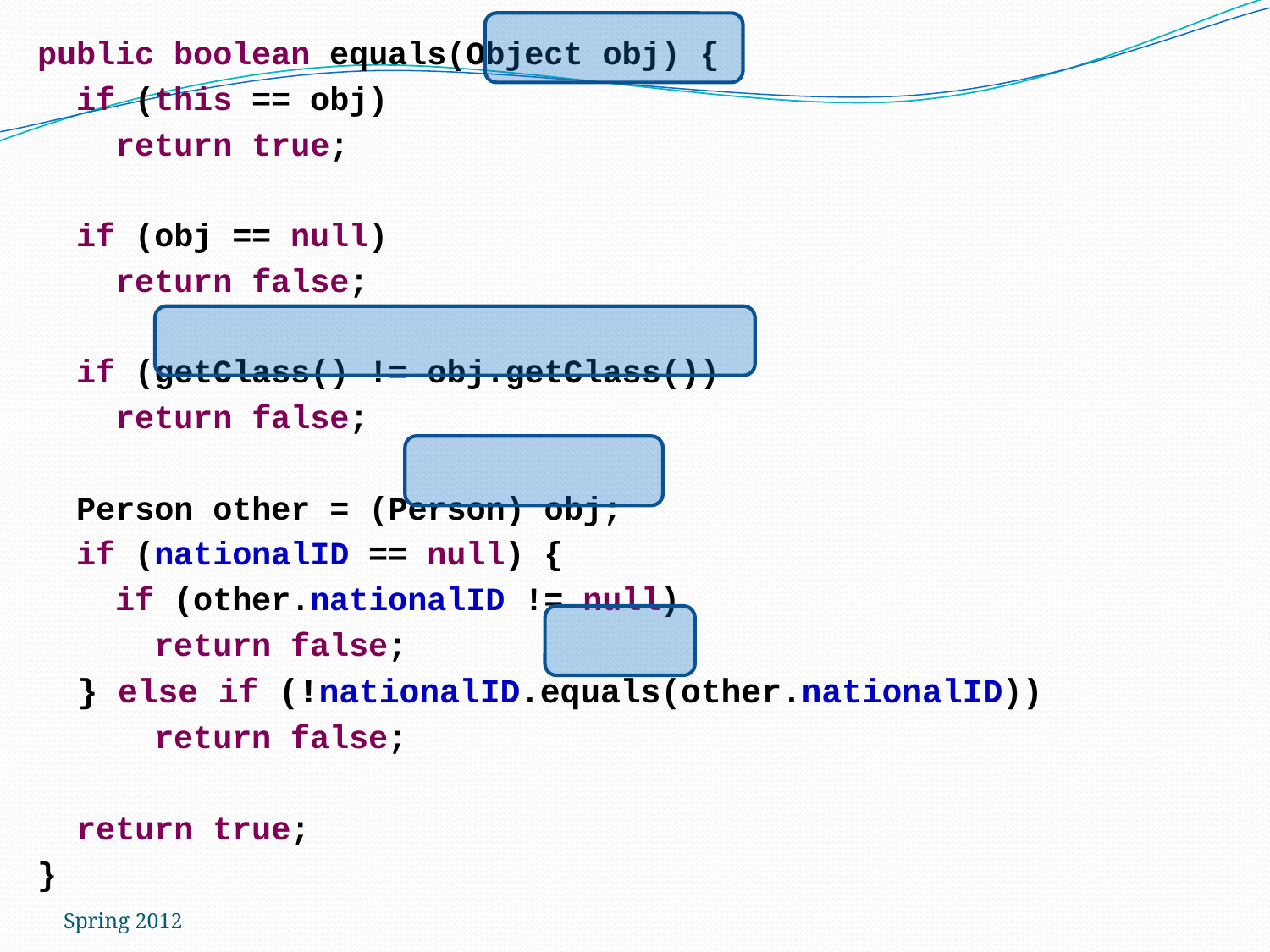

public boolean equals(Object obj) {
  if (this == obj)
    return true;

  if (obj == null)
    return false;

  if (getClass() != obj.getClass())
    return false;

  Person other = (Person) obj;
  if (nationalID == null) {
    if (other.nationalID != null)
      return false;
  } else if (!nationalID.equals(other.nationalID))
      return false;

  return true;
}

Spring 2012
Sharif University of Technology
56